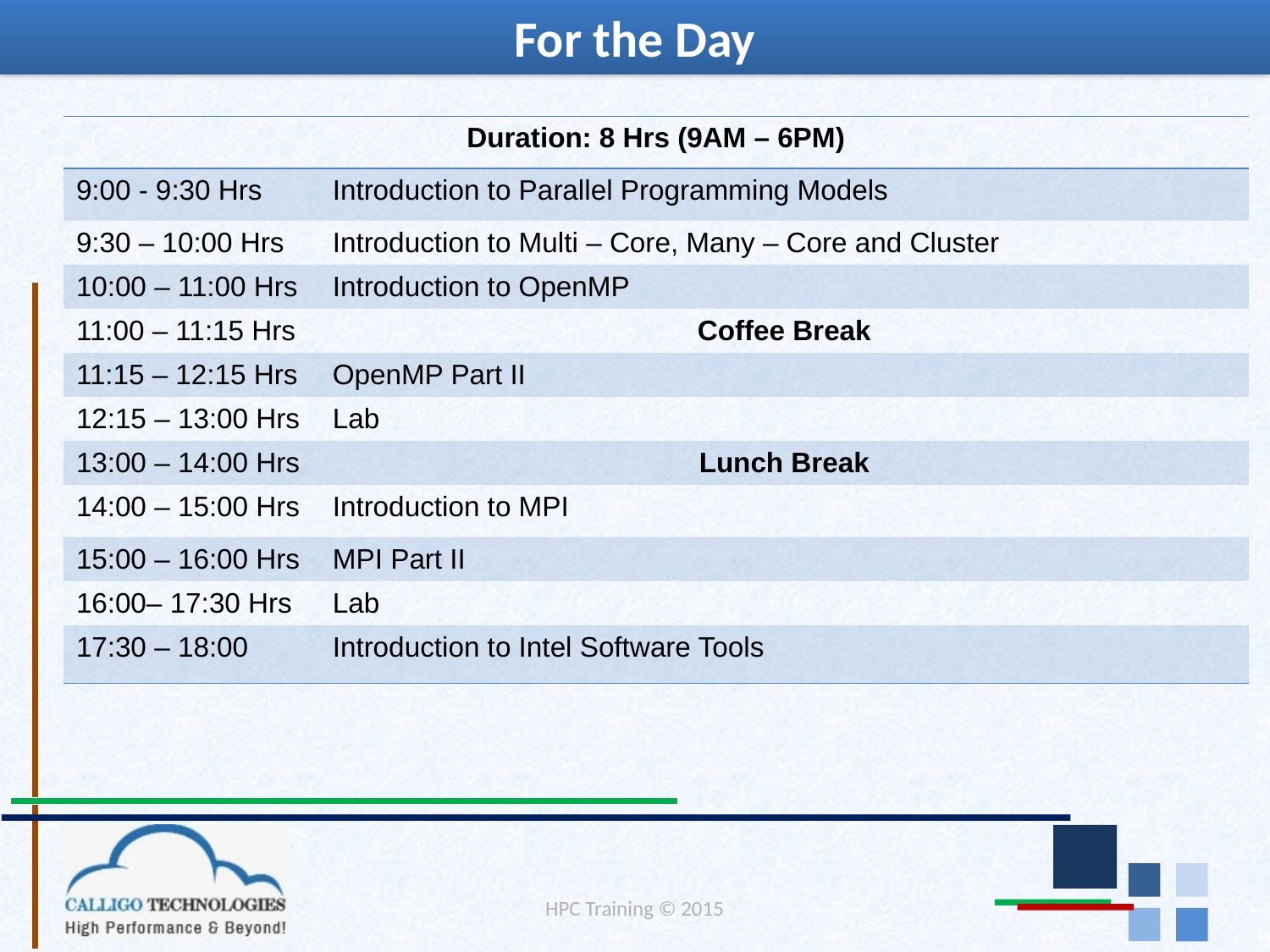

# For the Day
| Duration: 8 Hrs (9AM – 6PM) |  |
| --- | --- |
| 9:00 - 9:30 Hrs | Introduction to Parallel Programming Models |
| 9:30 – 10:00 Hrs | Introduction to Multi – Core, Many – Core and Cluster |
| 10:00 – 11:00 Hrs | Introduction to OpenMP |
| 11:00 – 11:15 Hrs | Coffee Break |
| 11:15 – 12:15 Hrs | OpenMP Part II |
| 12:15 – 13:00 Hrs | Lab |
| 13:00 – 14:00 Hrs | Lunch Break |
| 14:00 – 15:00 Hrs | Introduction to MPI |
| 15:00 – 16:00 Hrs | MPI Part II |
| 16:00– 17:30 Hrs | Lab |
| 17:30 – 18:00 | Introduction to Intel Software Tools |
HPC Training © 2015